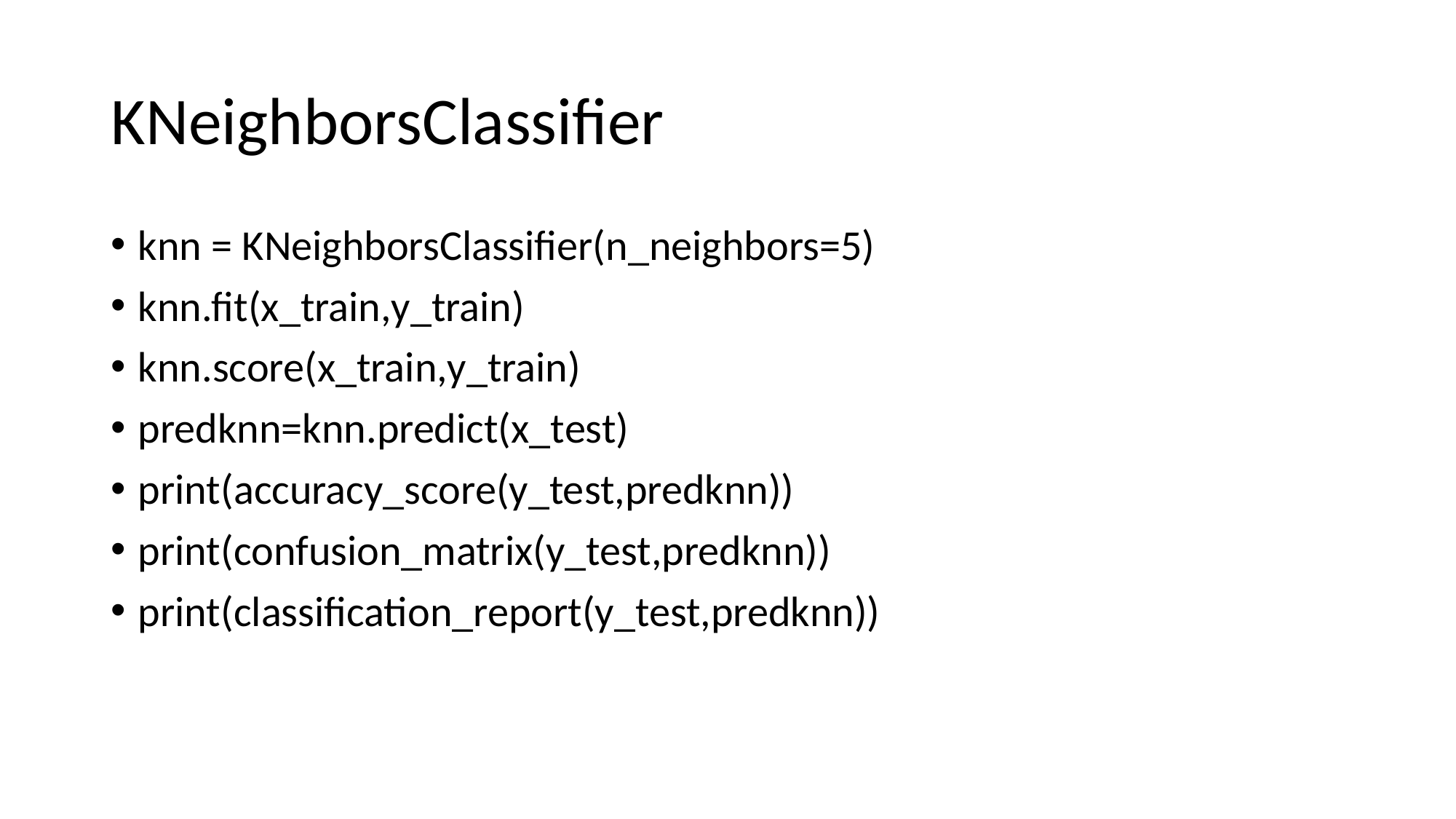

# KNeighborsClassifier
knn = KNeighborsClassifier(n_neighbors=5)
knn.fit(x_train,y_train)
knn.score(x_train,y_train)
predknn=knn.predict(x_test)
print(accuracy_score(y_test,predknn))
print(confusion_matrix(y_test,predknn))
print(classification_report(y_test,predknn))